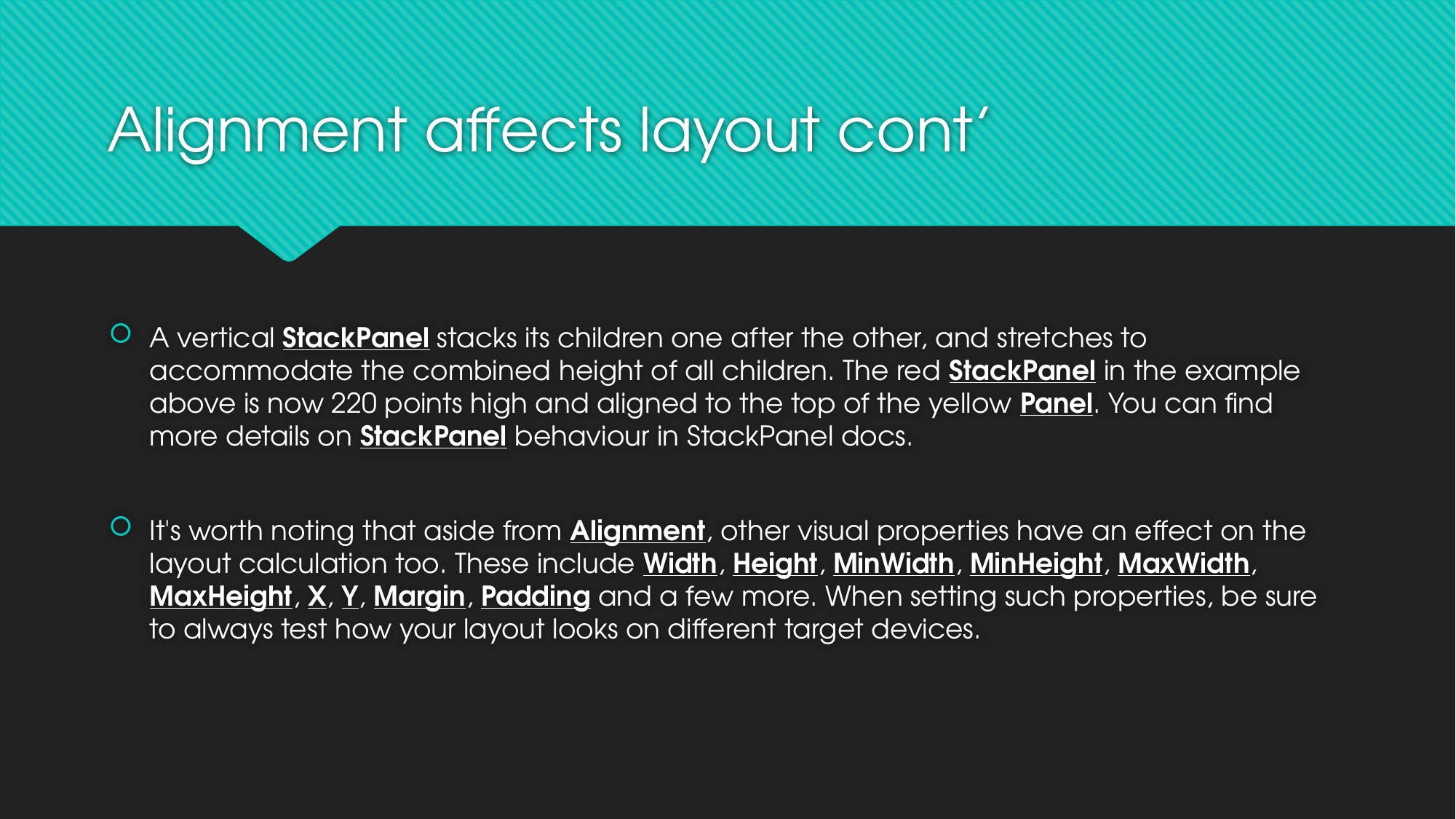

# Alignment affects layout cont’
A vertical StackPanel stacks its children one after the other, and stretches to accommodate the combined height of all children. The red StackPanel in the example above is now 220 points high and aligned to the top of the yellow Panel. You can find more details on StackPanel behaviour in StackPanel docs.

It's worth noting that aside from Alignment, other visual properties have an effect on the layout calculation too. These include Width, Height, MinWidth, MinHeight, MaxWidth, MaxHeight, X, Y, Margin, Padding and a few more. When setting such properties, be sure to always test how your layout looks on different target devices.